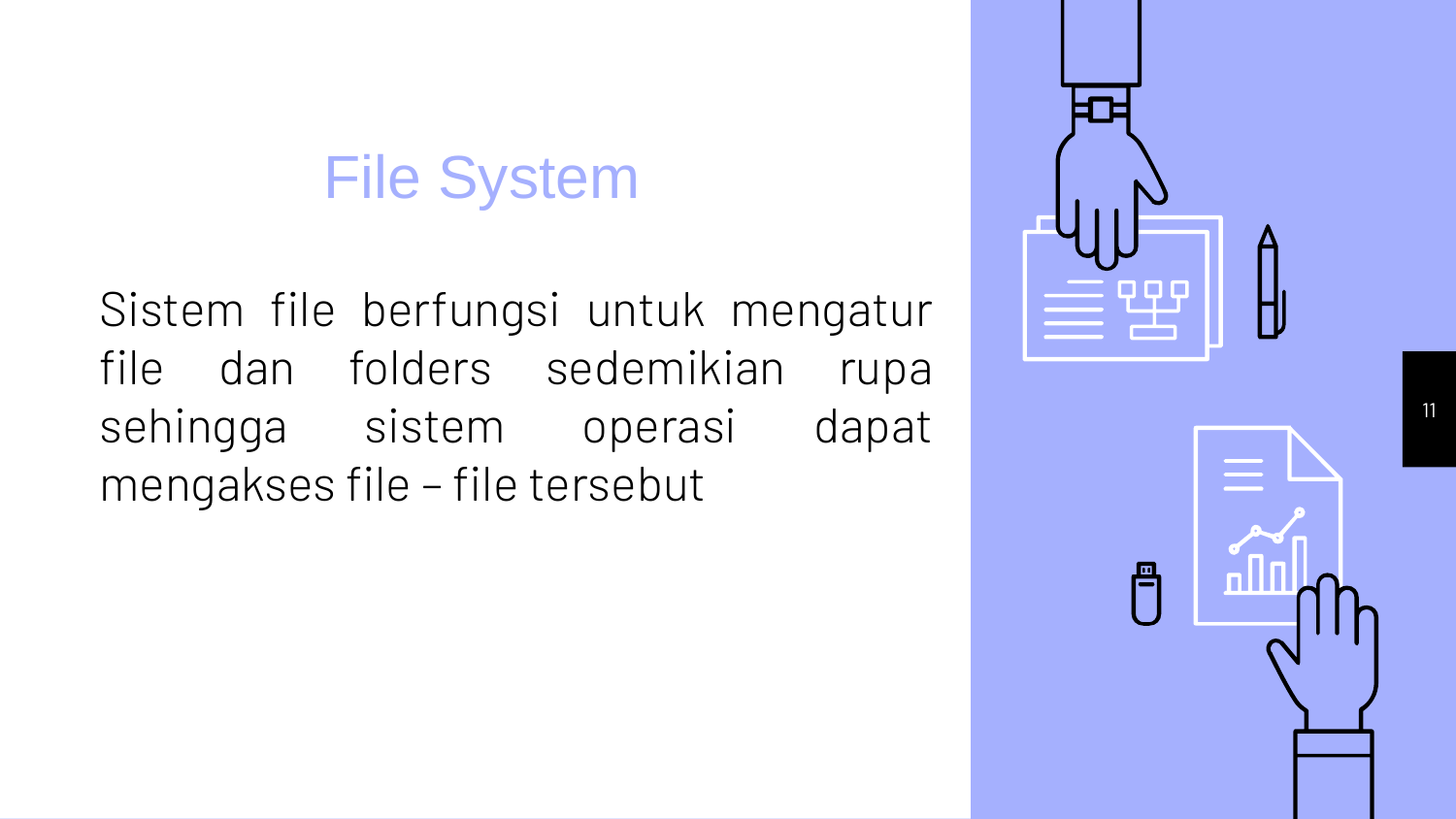

# File System
Sistem file berfungsi untuk mengatur file dan folders sedemikian rupa sehingga sistem operasi dapat mengakses file – file tersebut
11